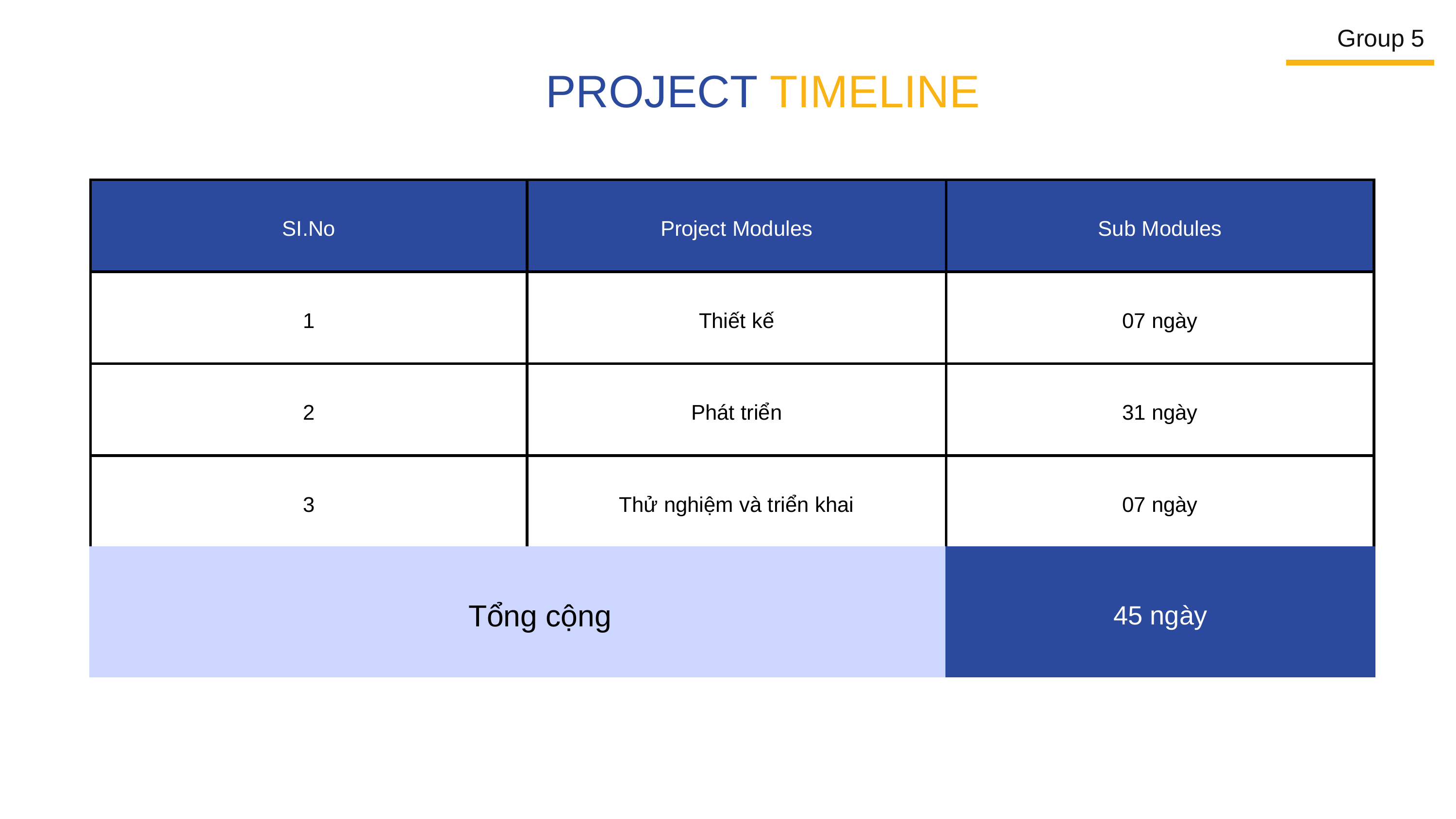

Group 5
PROJECT TIMELINE

| SI.No | Project Modules | Sub Modules |
| --- | --- | --- |
| 1 | Thiết kế | 07 ngày |
| 2 | Phát triển | 31 ngày |
| 3 | Thử nghiệm và triển khai | 07 ngày |
|  | Tổng cộng | 45 ngày |
| --- | --- | --- |